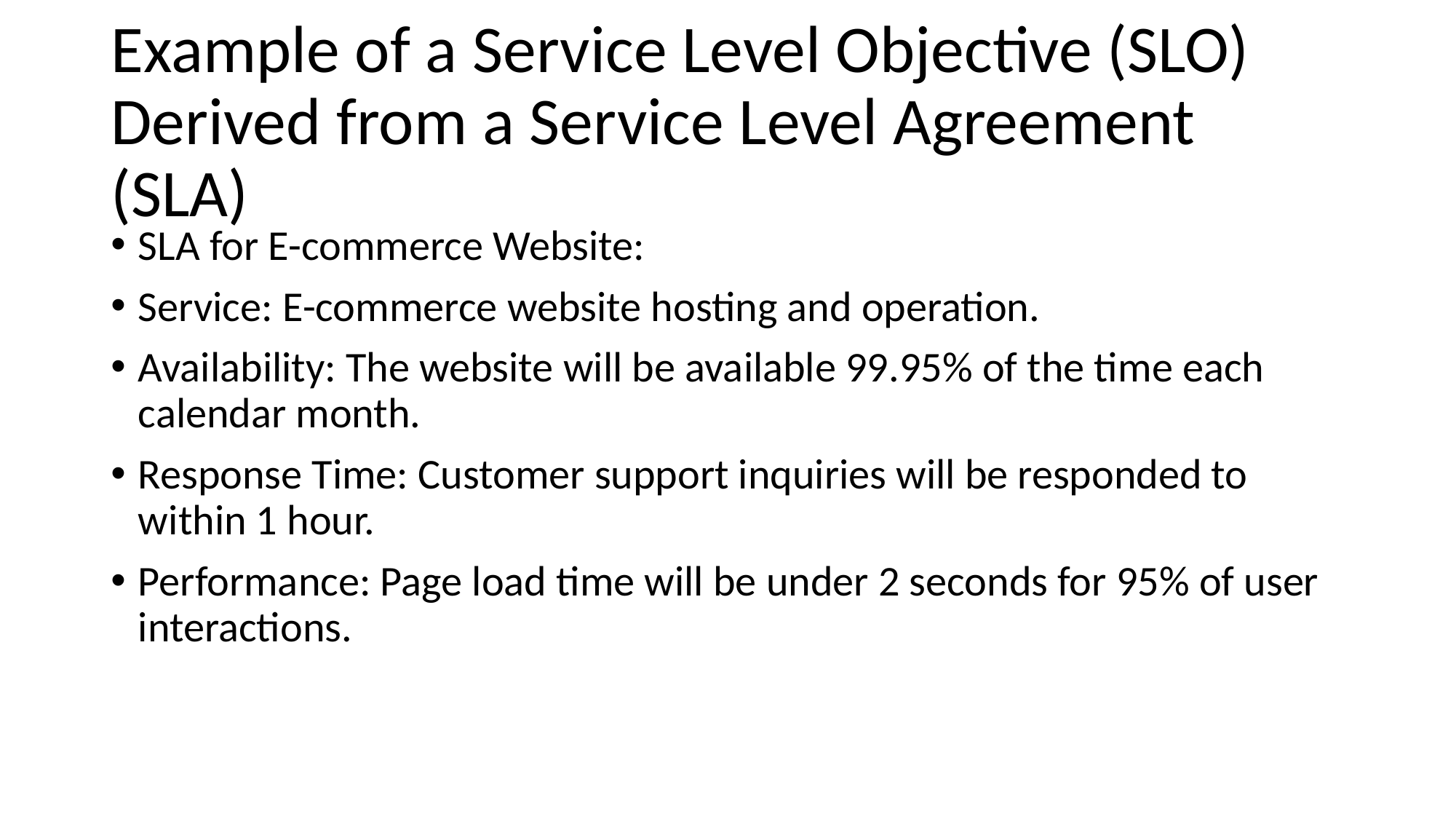

# Example of a Service Level Objective (SLO) Derived from a Service Level Agreement (SLA)
SLA for E-commerce Website:
Service: E-commerce website hosting and operation.
Availability: The website will be available 99.95% of the time each calendar month.
Response Time: Customer support inquiries will be responded to within 1 hour.
Performance: Page load time will be under 2 seconds for 95% of user interactions.